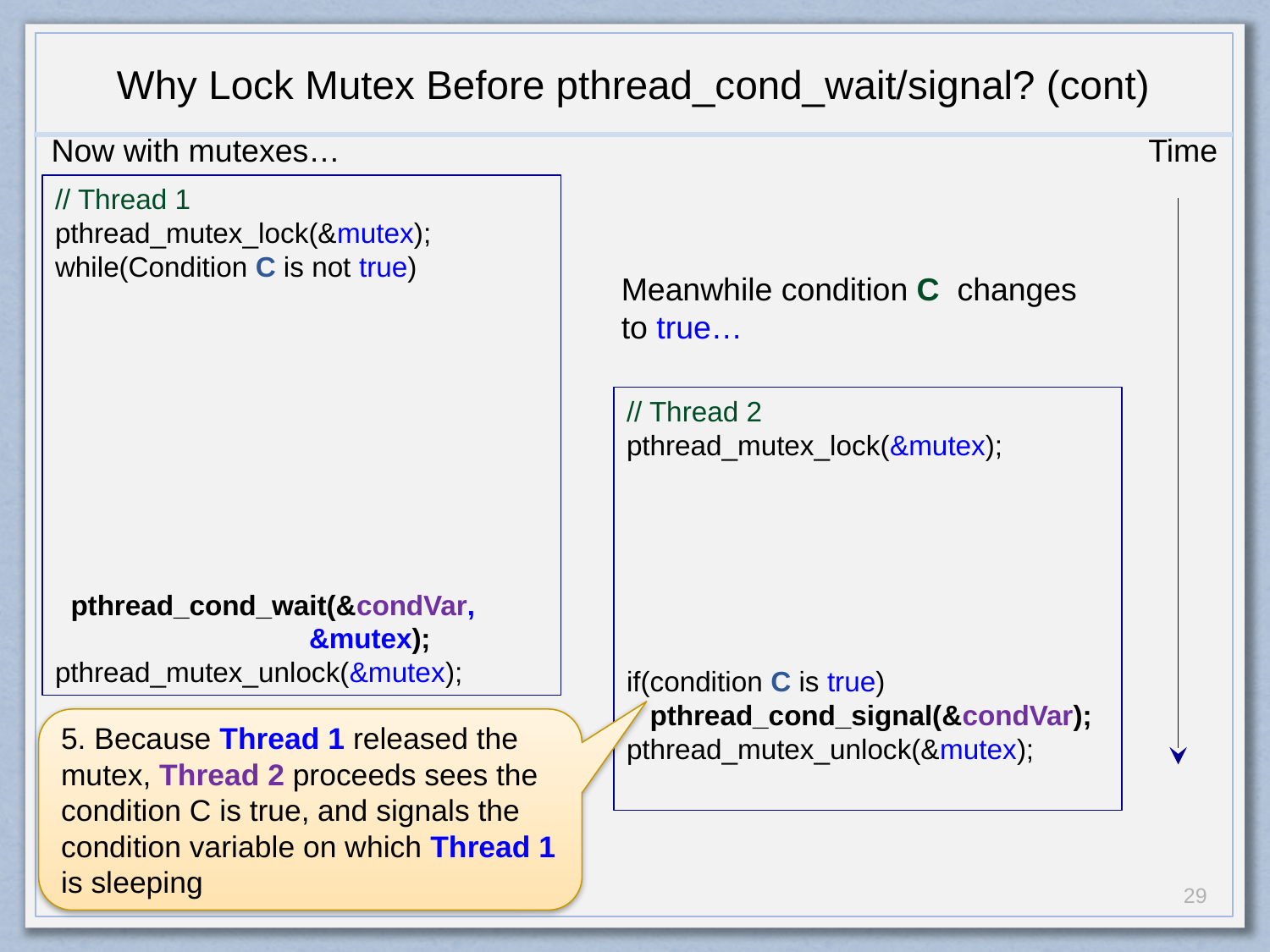

# Why Lock Mutex Before pthread_cond_wait/signal? (cont)
Now with mutexes…
Time
// Thread 1
pthread_mutex_lock(&mutex);
while(Condition C is not true)

  pthread_cond_wait(&condVar,
		&mutex);
pthread_mutex_unlock(&mutex);

Meanwhile condition C  changes
to true…
// Thread 2
pthread_mutex_lock(&mutex);

if(condition C is true)
   pthread_cond_signal(&condVar);
pthread_mutex_unlock(&mutex);

5. Because Thread 1 released the mutex, Thread 2 proceeds sees the condition C is true, and signals the condition variable on which Thread 1 is sleeping
29